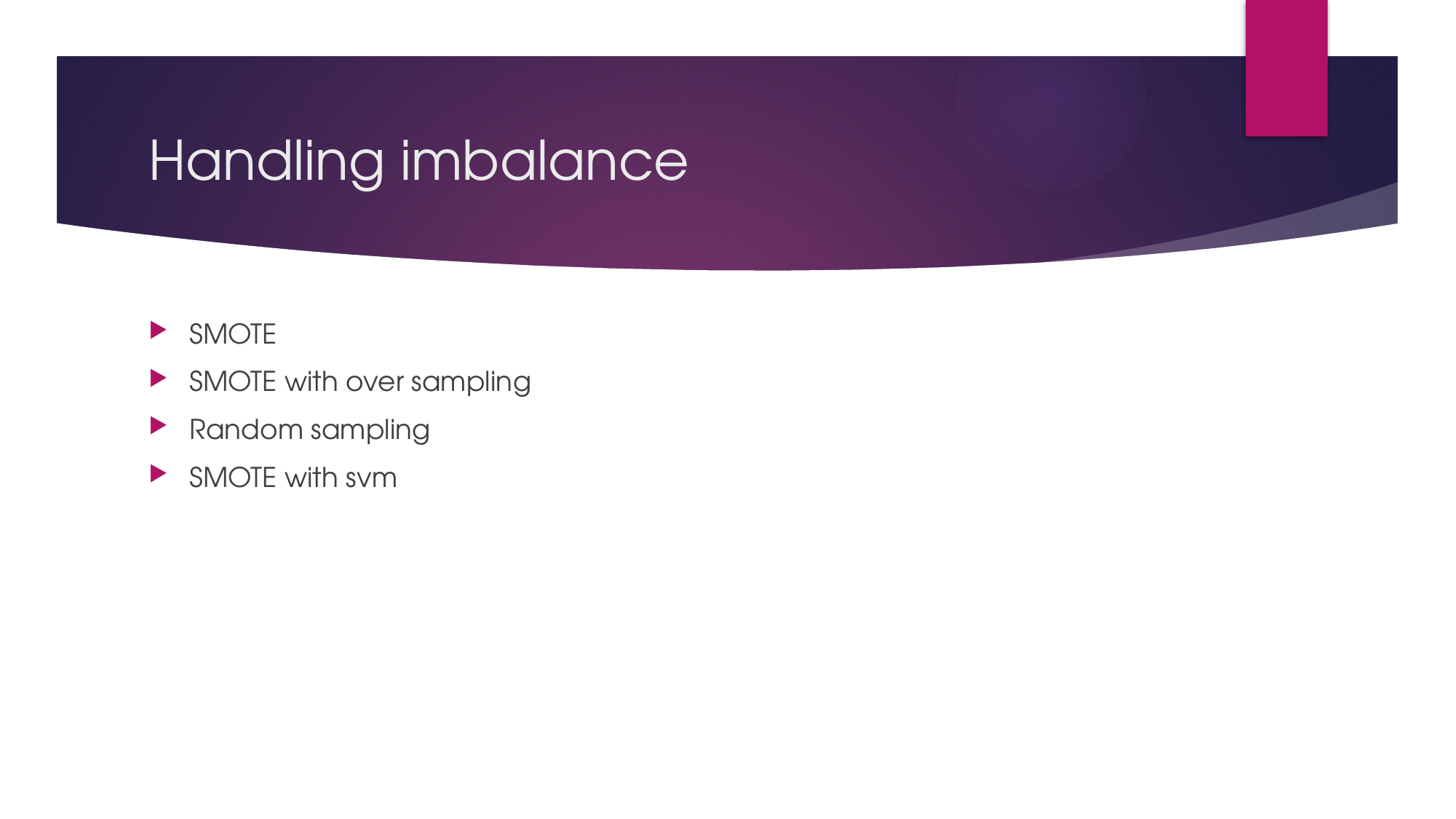

# Handling imbalance
SMOTE
SMOTE with over sampling
Random sampling
SMOTE with svm